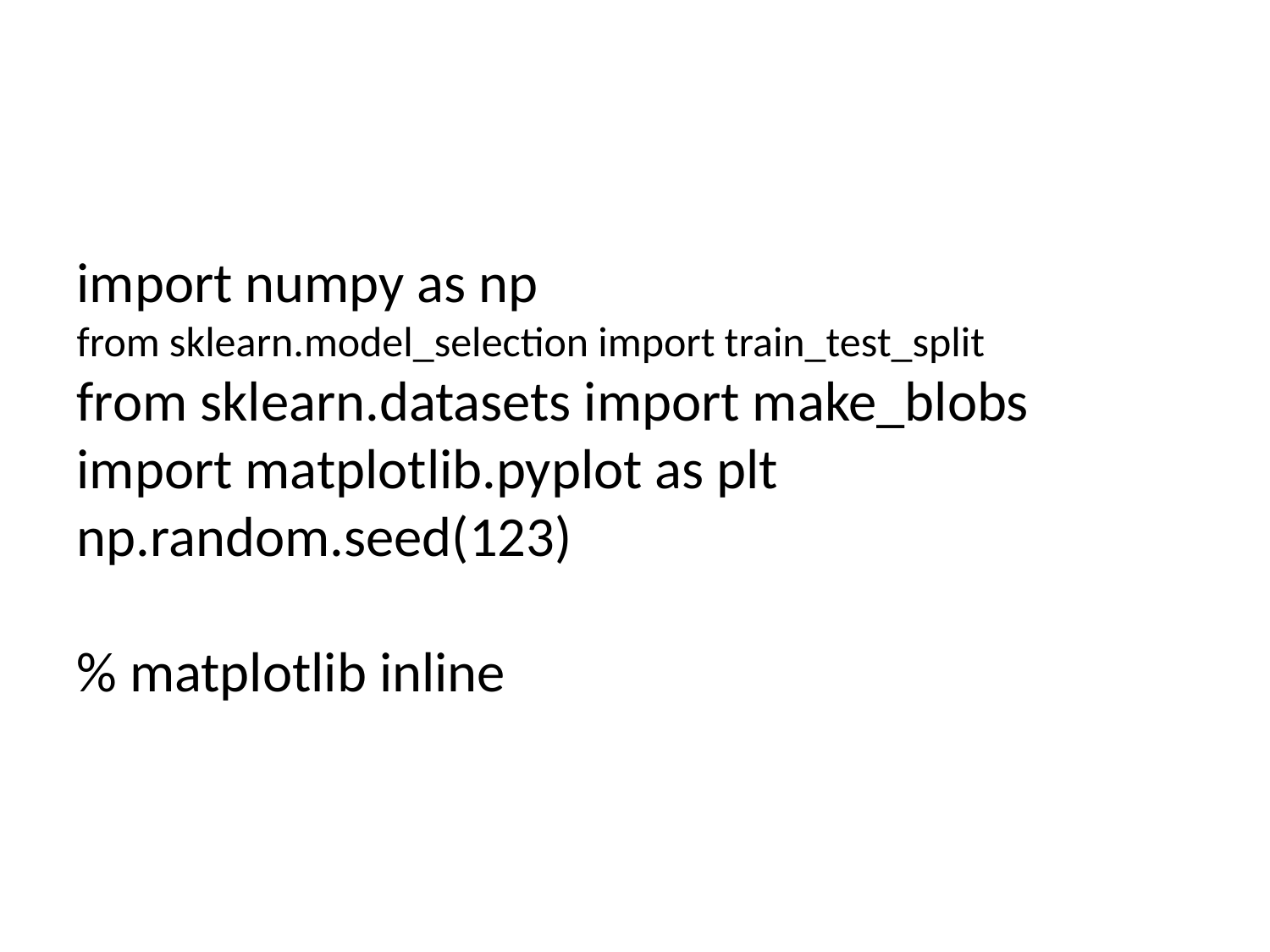

import numpy as np
from sklearn.model_selection import train_test_split
from sklearn.datasets import make_blobs
import matplotlib.pyplot as plt
np.random.seed(123)

% matplotlib inline